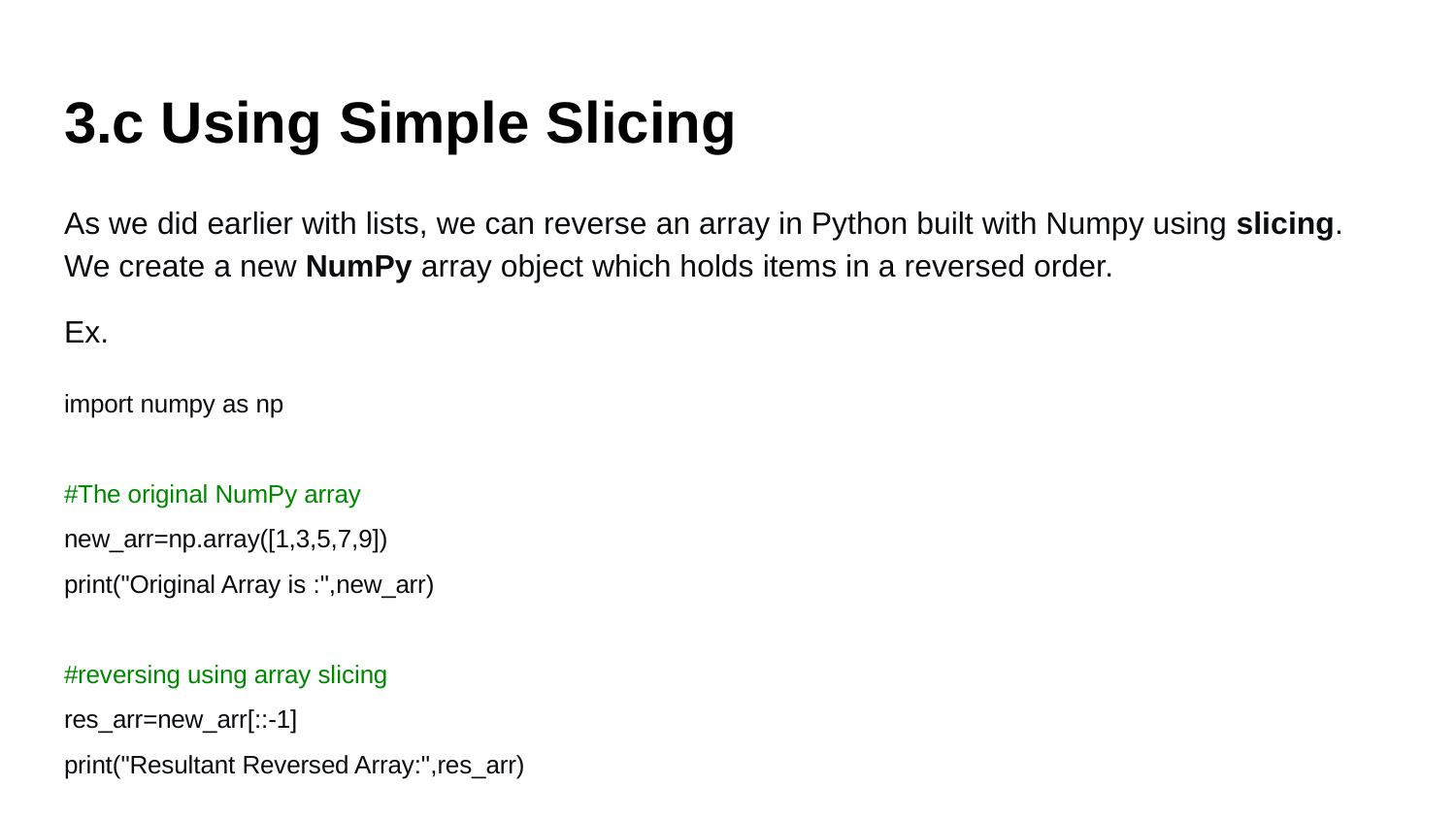

# 3.c Using Simple Slicing
As we did earlier with lists, we can reverse an array in Python built with Numpy using slicing. We create a new NumPy array object which holds items in a reversed order.
Ex.
import numpy as np

#The original NumPy array
new_arr=np.array([1,3,5,7,9])
print("Original Array is :",new_arr)

#reversing using array slicing
res_arr=new_arr[::-1]
print("Resultant Reversed Array:",res_arr)